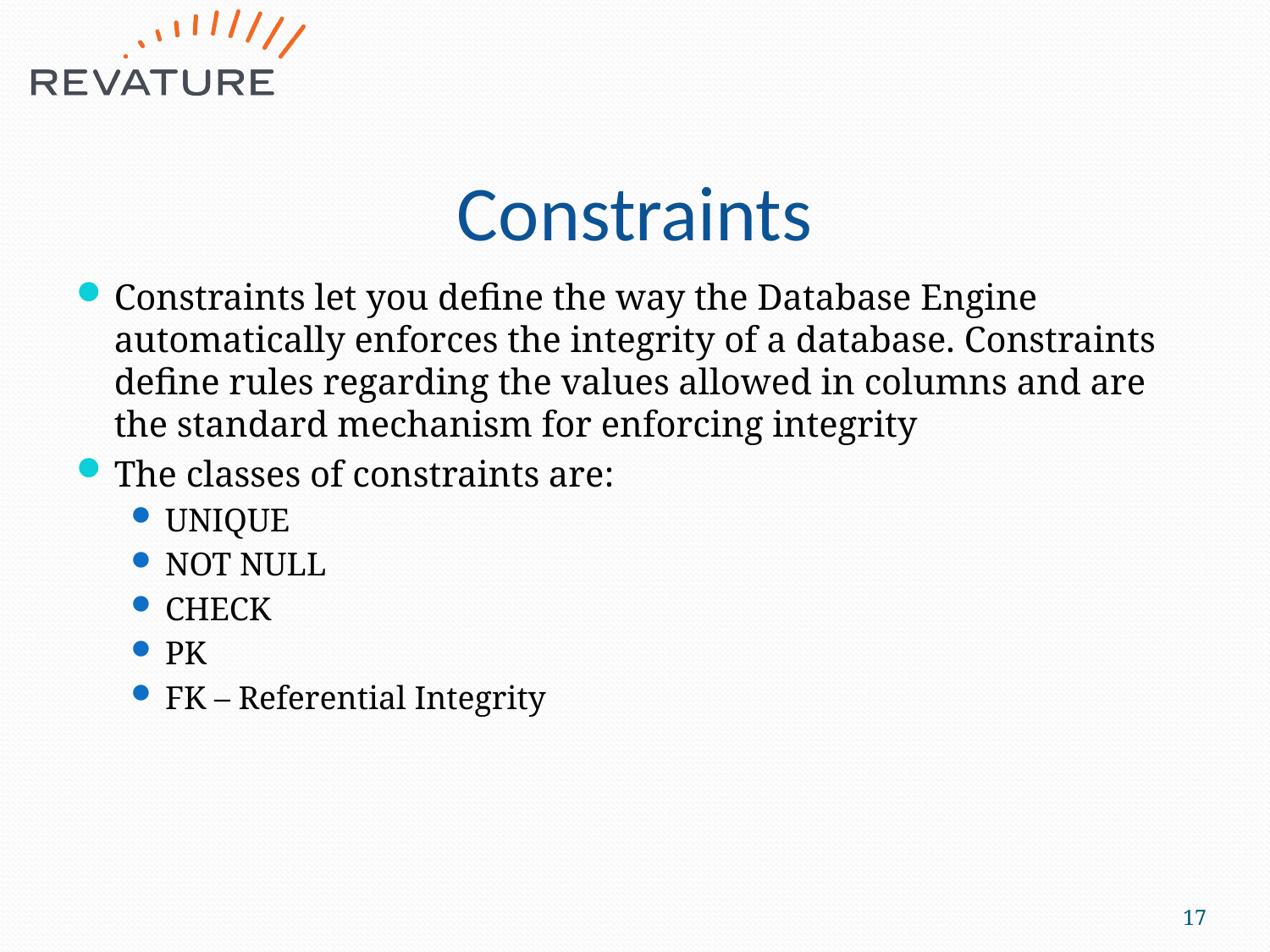

# Constraints
Constraints let you define the way the Database Engine automatically enforces the integrity of a database. Constraints define rules regarding the values allowed in columns and are the standard mechanism for enforcing integrity
The classes of constraints are:
UNIQUE
NOT NULL
CHECK
PK
FK – Referential Integrity
17